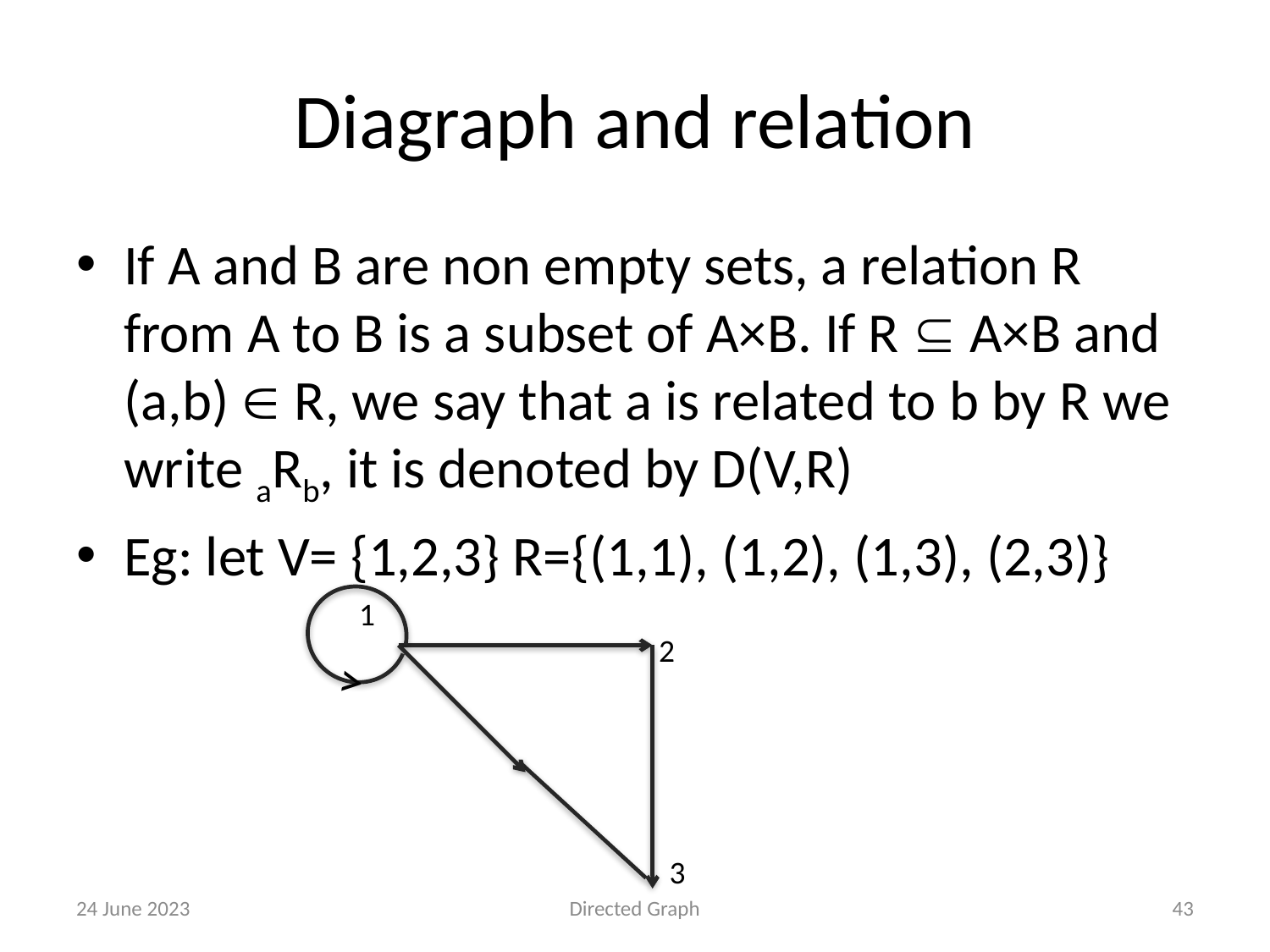

# Diagraph and relation
If A and B are non empty sets, a relation R from A to B is a subset of A×B. If R ⊆ A×B and (a,b) ∈ R, we say that a is related to b by R we write aRb, it is denoted by D(V,R)
Eg: let V= {1,2,3} R={(1,1), (1,2), (1,3), (2,3)}

˃
1
2
3
24 June 2023
Directed Graph
43